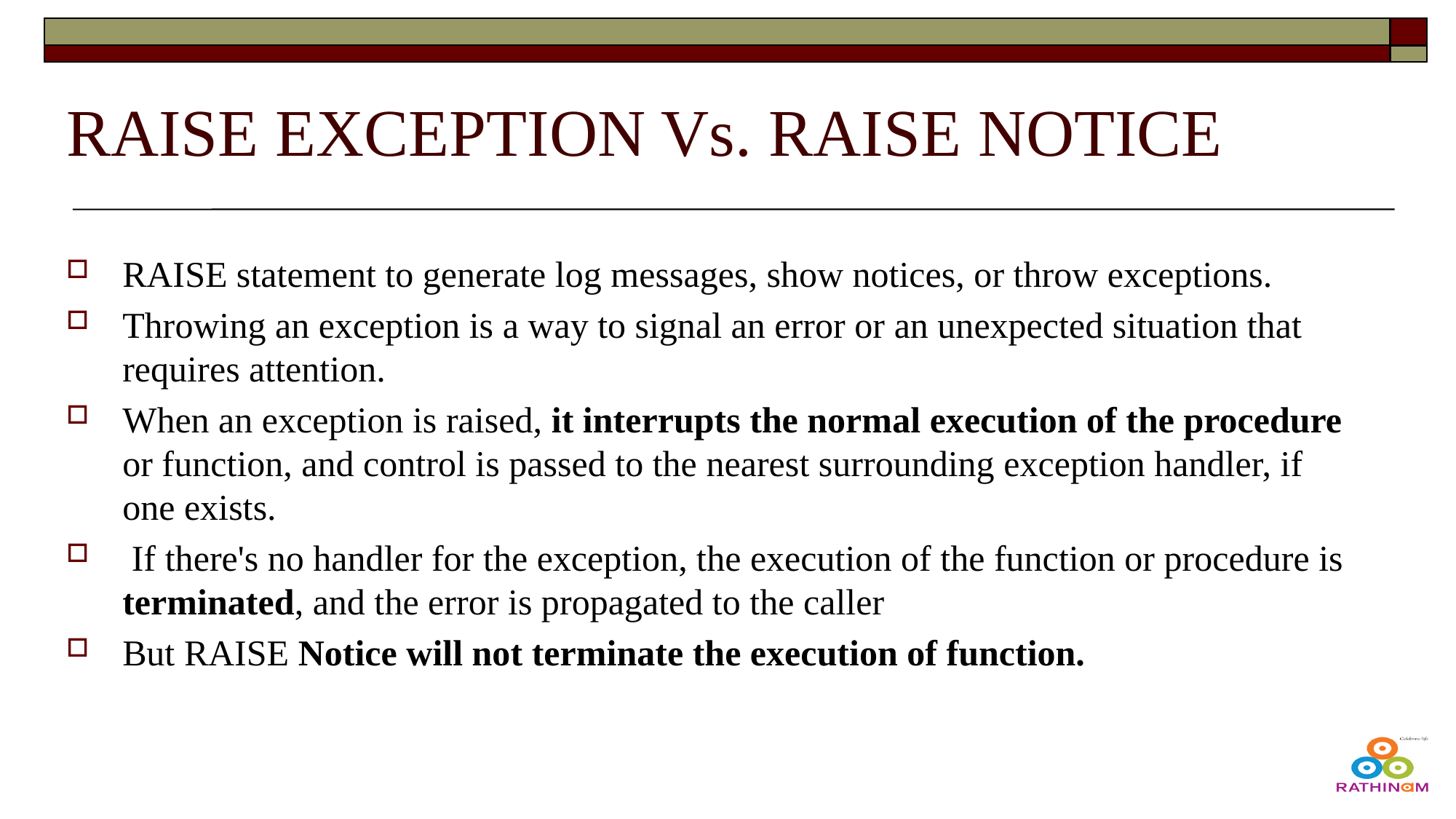

# RAISE EXCEPTION Vs. RAISE NOTICE
RAISE statement to generate log messages, show notices, or throw exceptions.
Throwing an exception is a way to signal an error or an unexpected situation that requires attention.
When an exception is raised, it interrupts the normal execution of the procedure or function, and control is passed to the nearest surrounding exception handler, if one exists.
 If there's no handler for the exception, the execution of the function or procedure is terminated, and the error is propagated to the caller
But RAISE Notice will not terminate the execution of function.